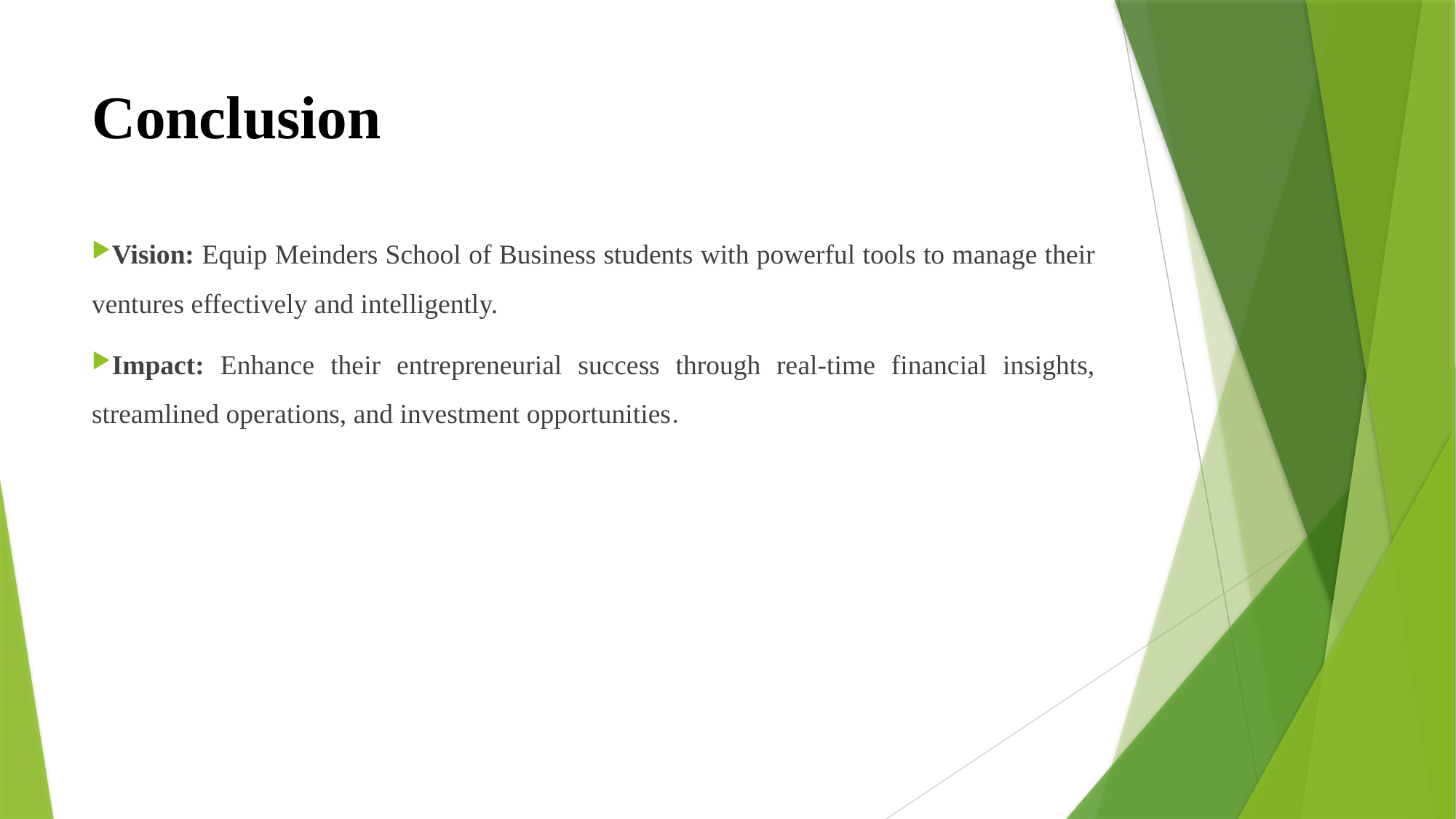

# Conclusion
Vision: Equip Meinders School of Business students with powerful tools to manage their ventures effectively and intelligently.
Impact: Enhance their entrepreneurial success through real-time financial insights, streamlined operations, and investment opportunities.